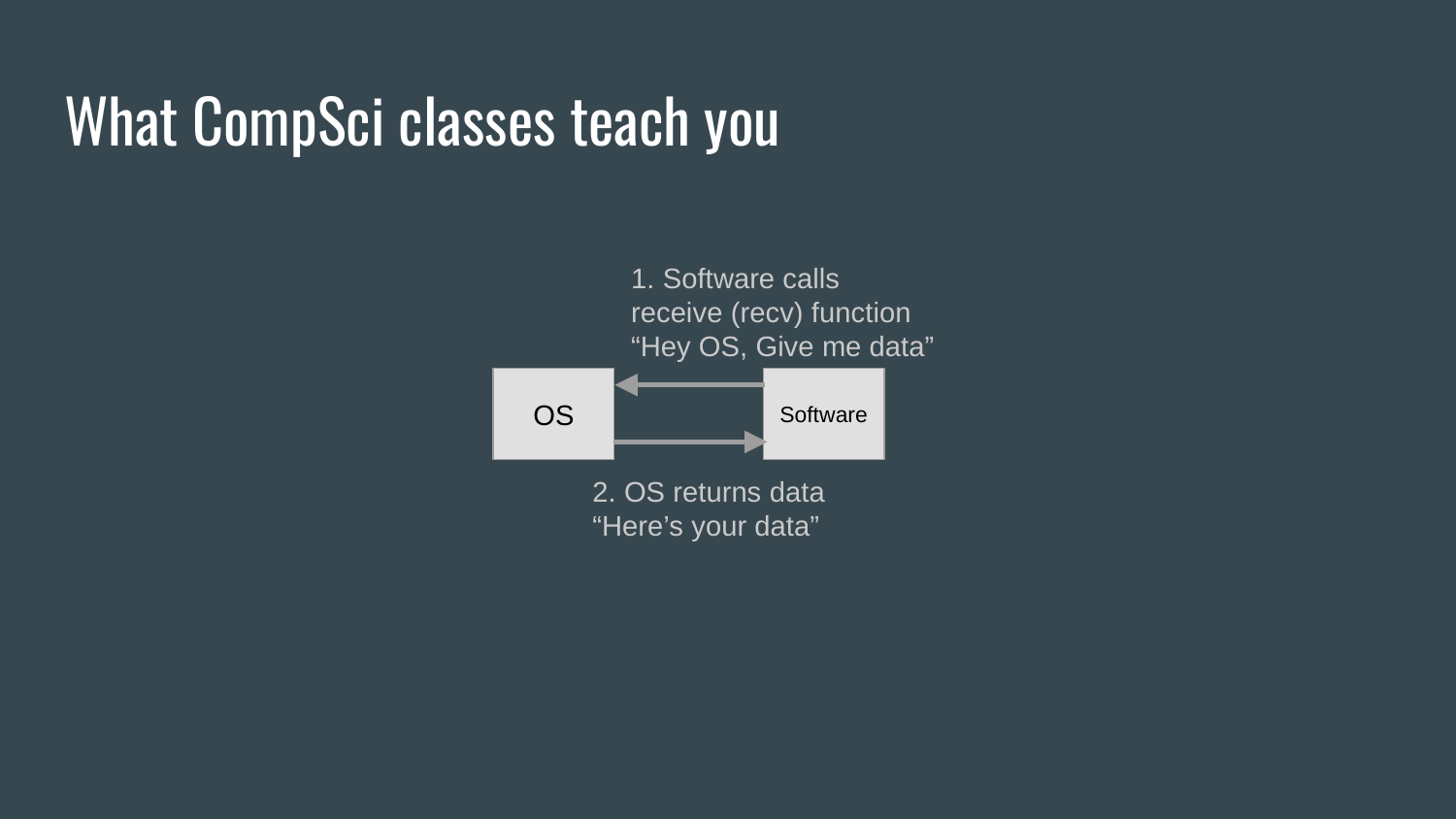

# What CompSci classes teach you
1. Software calls
receive (recv) function
“Hey OS, Give me data”
OS
Software
2. OS returns data
“Here’s your data”